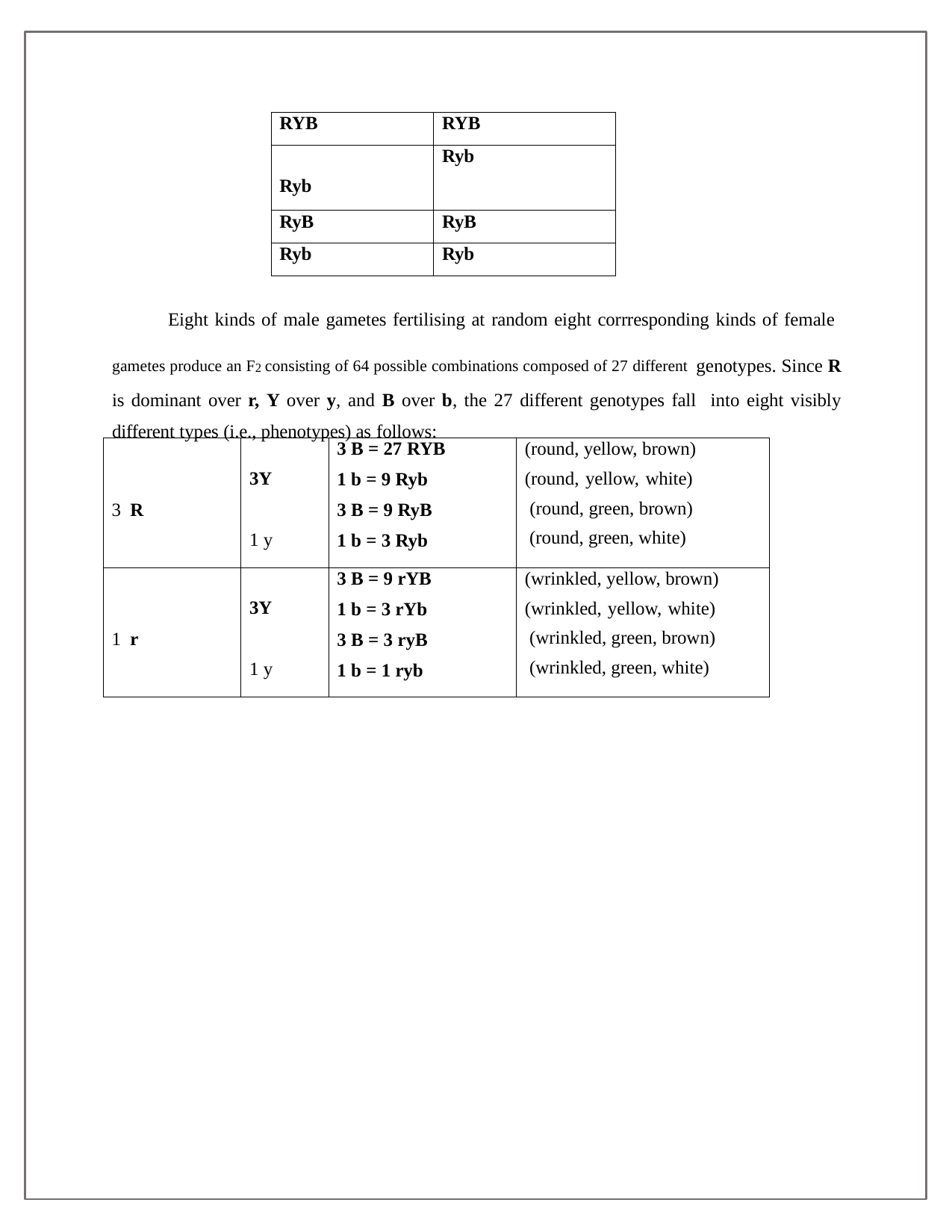

| RYB | RYB |
| --- | --- |
| Ryb | Ryb |
| RyB | RyB |
| Ryb | Ryb |
Eight kinds of male gametes fertilising at random eight corrresponding kinds of female  gametes produce an F2 consisting of 64 possible combinations composed of 27 different  genotypes. Since R is dominant over r, Y over y, and B over b, the 27 different genotypes fall  into eight visibly different types (i.e., phenotypes) as follows:
| 3 R | 3Y 1 y | 3 B = 27 RYB 1 b = 9 Ryb 3 B = 9 RyB 1 b = 3 Ryb | (round, yellow, brown) (round, yellow, white) (round, green, brown) (round, green, white) |
| --- | --- | --- | --- |
| 1 r | 3Y 1 y | 3 B = 9 rYB 1 b = 3 rYb 3 B = 3 ryB 1 b = 1 ryb | (wrinkled, yellow, brown) (wrinkled, yellow, white) (wrinkled, green, brown) (wrinkled, green, white) |